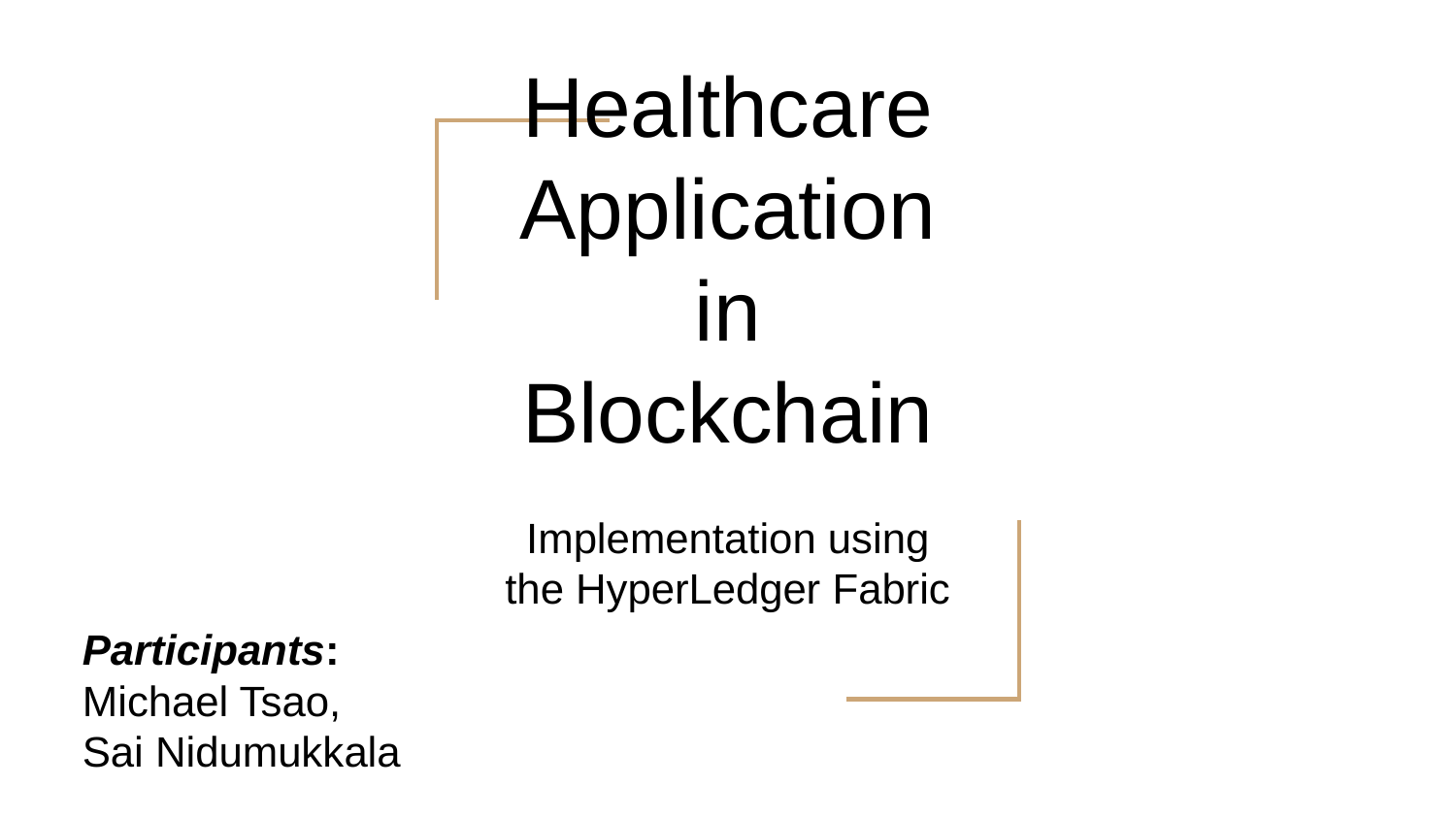

# Healthcare Application in Blockchain
Implementation using the HyperLedger Fabric

Participants:
Michael Tsao,
Sai Nidumukkala